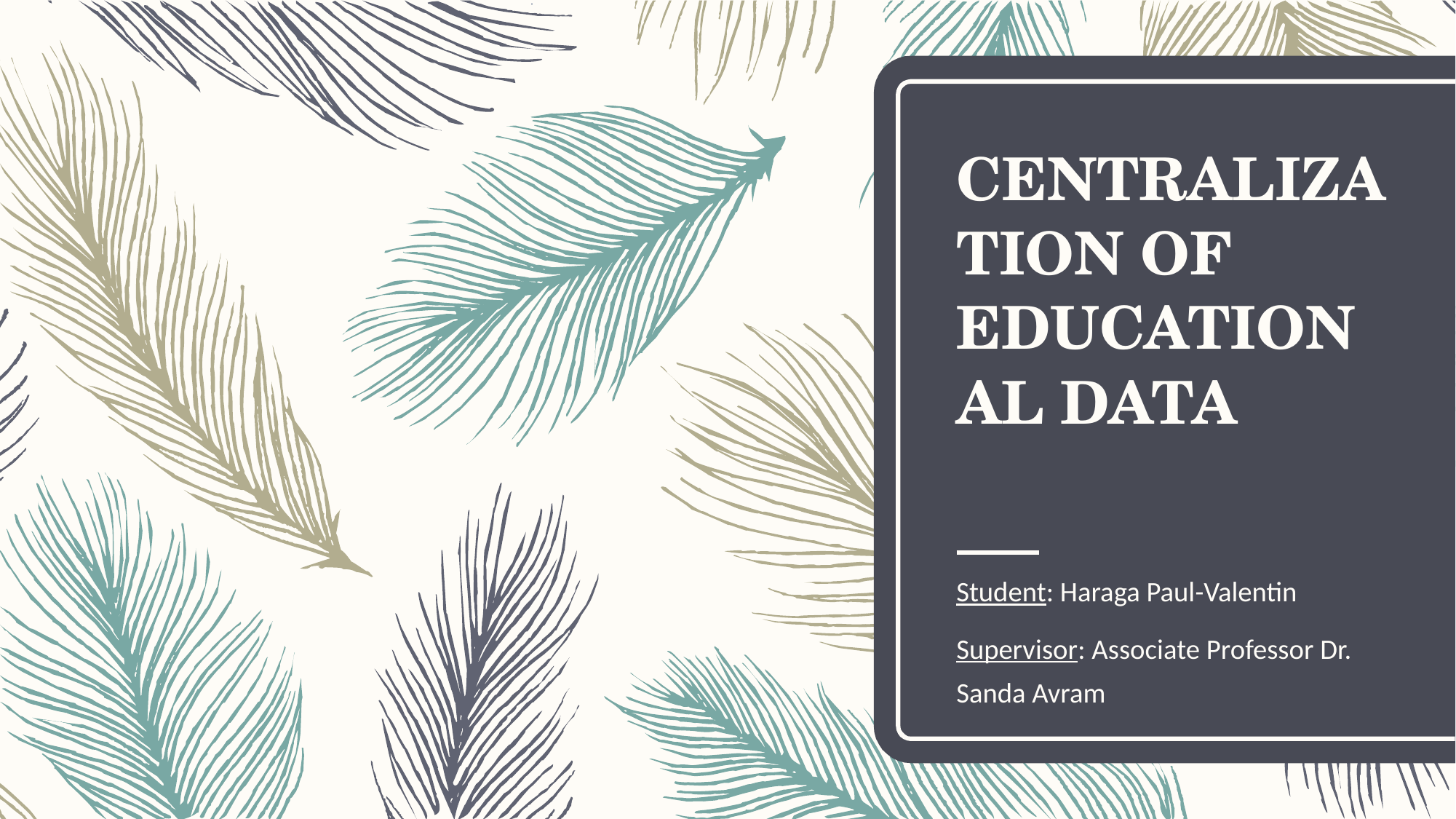

# CENTRALIZATION OF EDUCATIONAL DATA
Student: Haraga Paul-Valentin
Supervisor: Associate Professor Dr. Sanda Avram